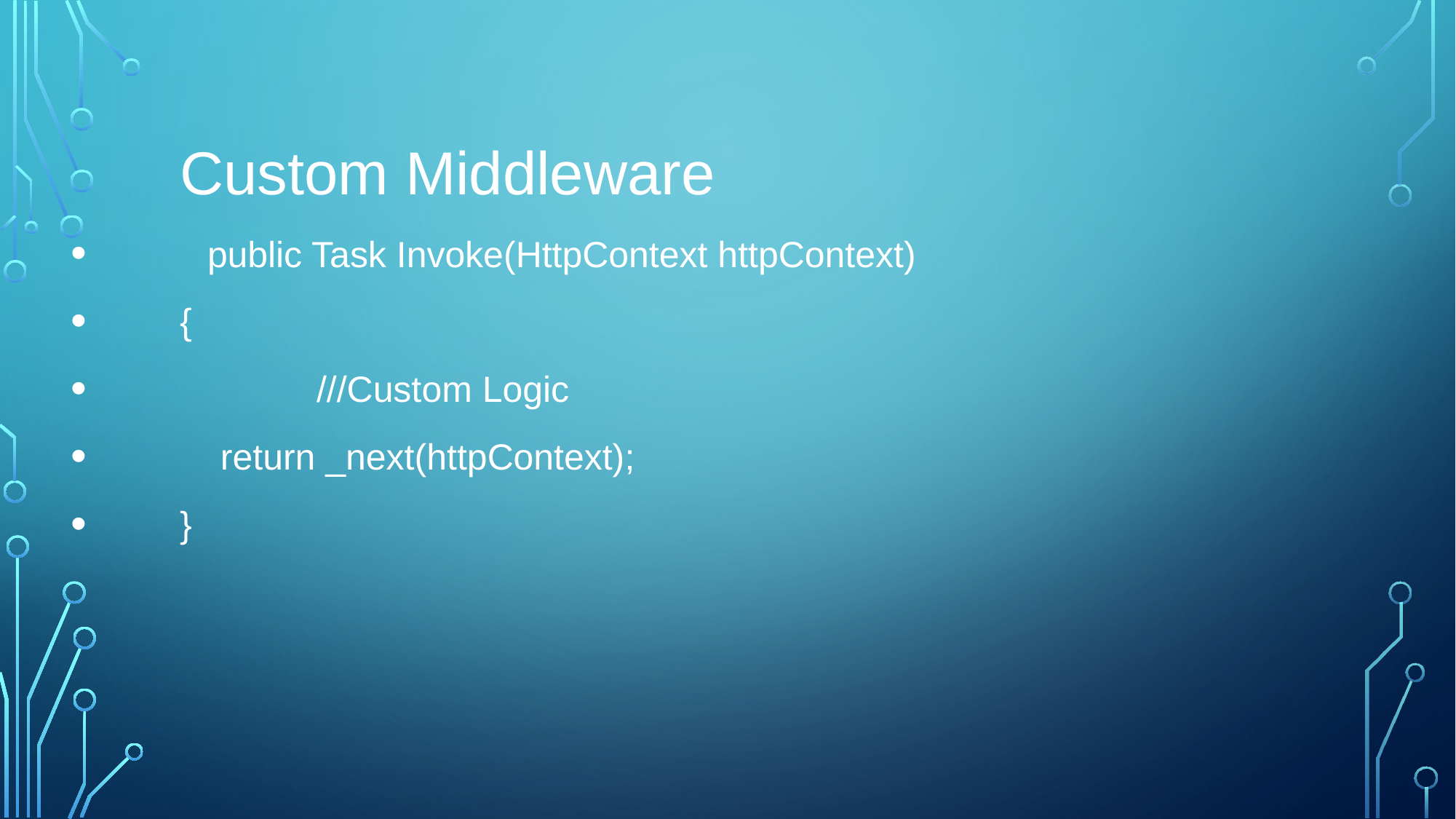

Custom Middleware
 	public Task Invoke(HttpContext httpContext)
        {
 		///Custom Logic
            return _next(httpContext);
        }